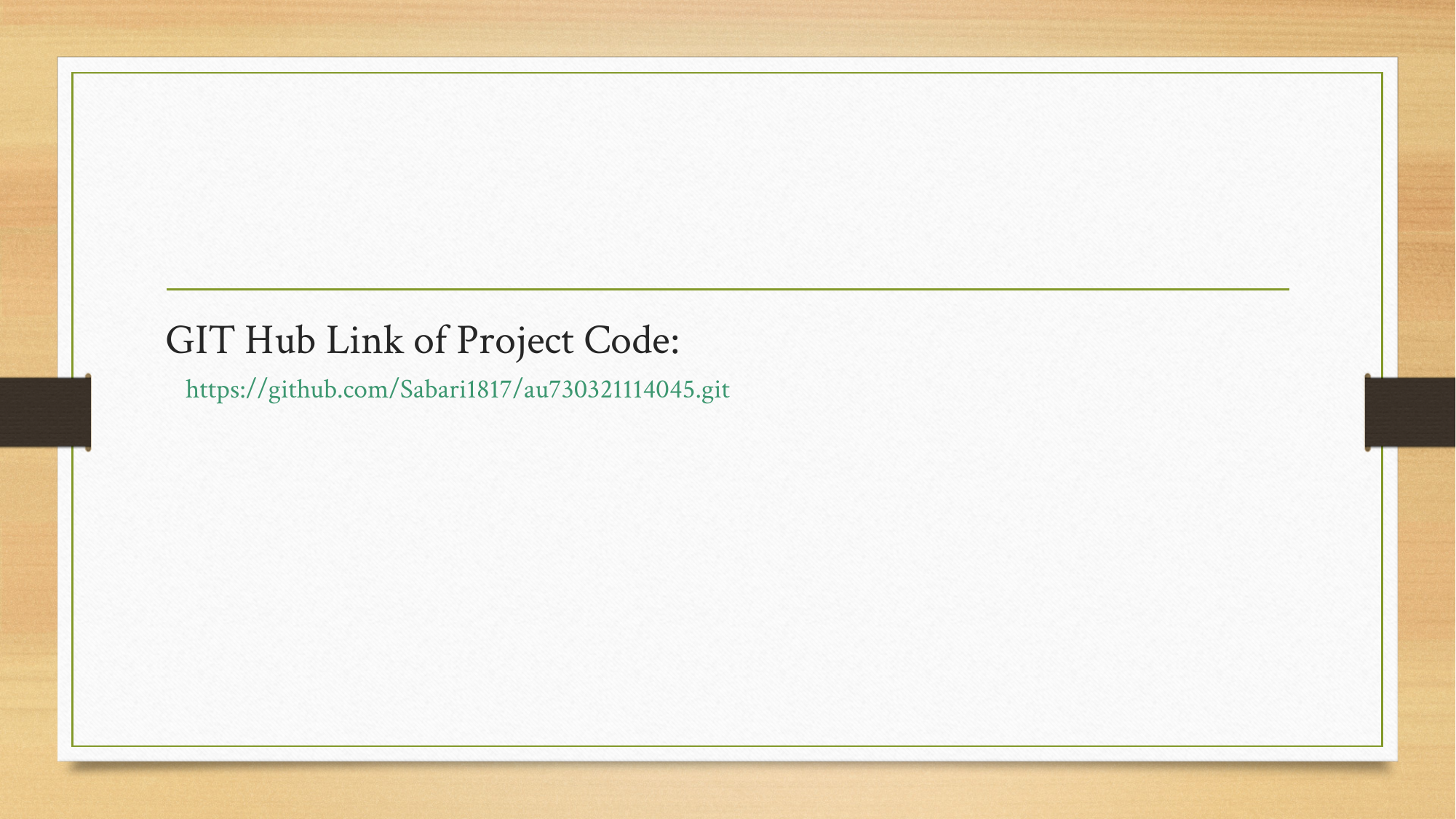

GIT Hub Link of Project Code:

https://github.com/Sabari1817/au730321114045.git